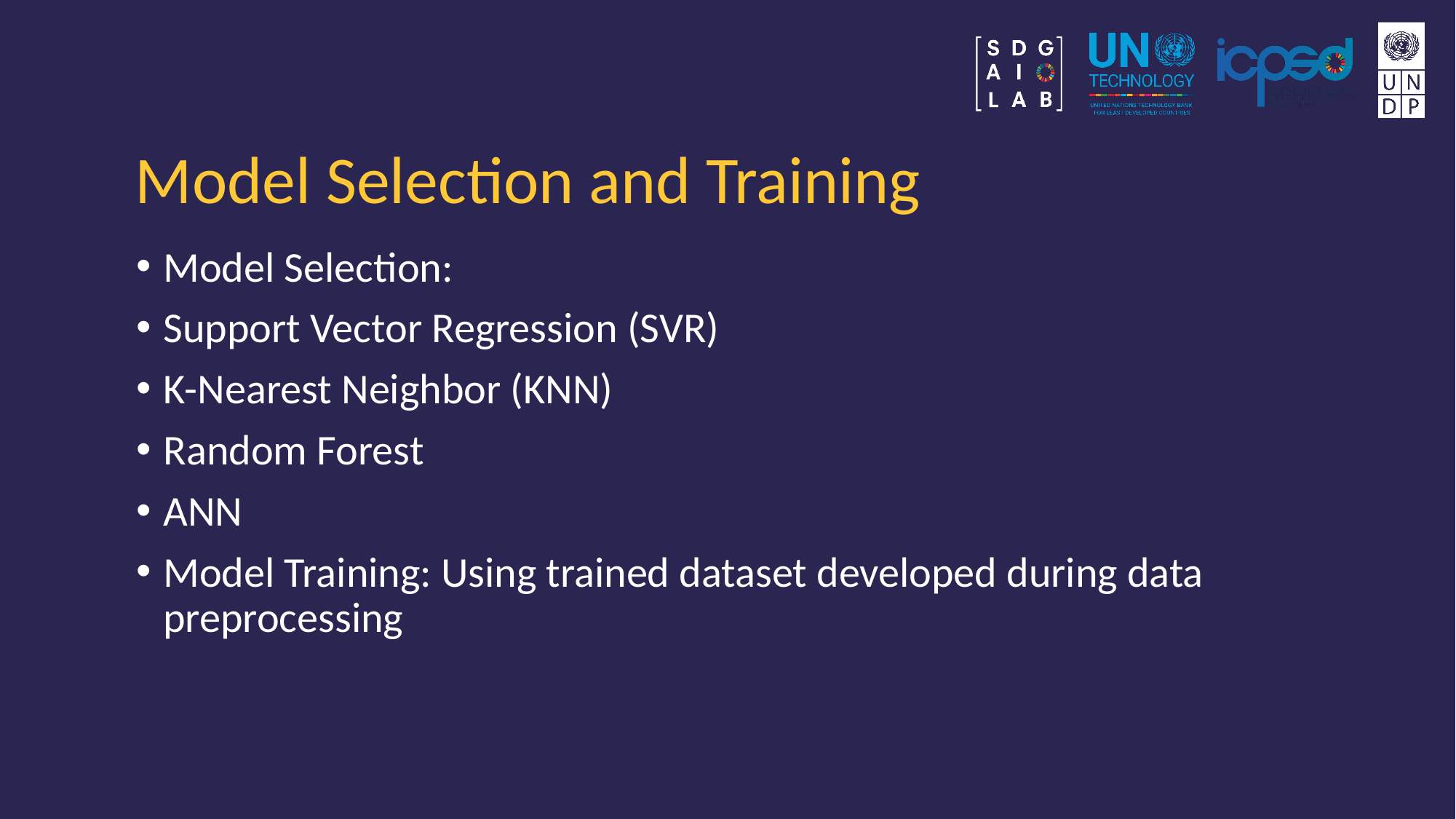

# Model Selection and Training
Model Selection:
Support Vector Regression (SVR)
K-Nearest Neighbor (KNN)
Random Forest
ANN
Model Training: Using trained dataset developed during data preprocessing